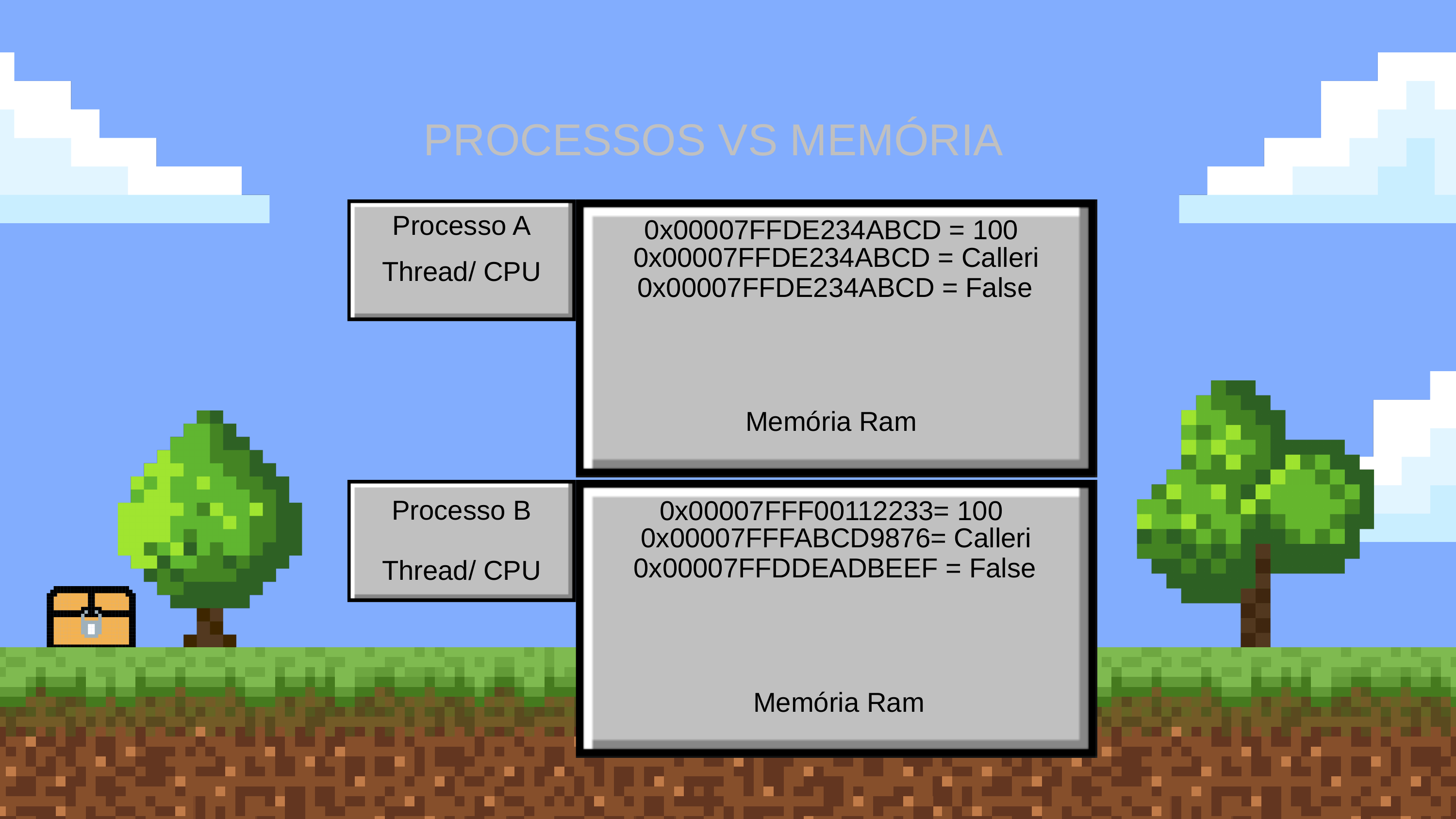

PROCESSOS VS MEMÓRIA

Processo A
0x00007FFDE234ABCD = 100

0x00007FFDE234ABCD = Calleri

Thread/ CPU
0x00007FFDE234ABCD = False

Memória Ram

Processo B
0x00007FFF00112233= 100

0x00007FFFABCD9876= Calleri

0x00007FFDDEADBEEF = False

Thread/ CPU

Memória Ram